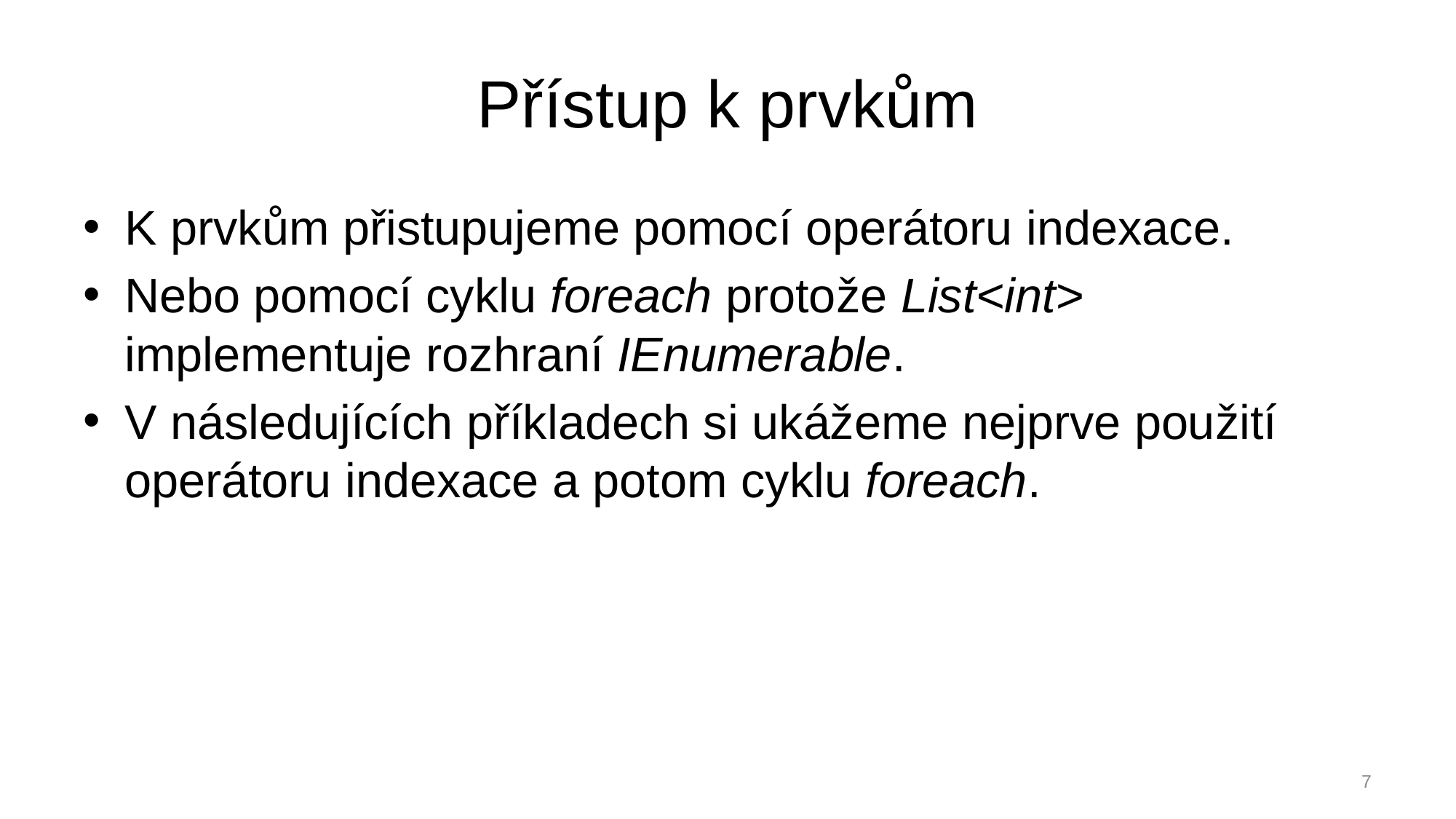

# Přístup k prvkům
K prvkům přistupujeme pomocí operátoru indexace.
Nebo pomocí cyklu foreach protože List<int> implementuje rozhraní IEnumerable.
V následujících příkladech si ukážeme nejprve použití operátoru indexace a potom cyklu foreach.
7